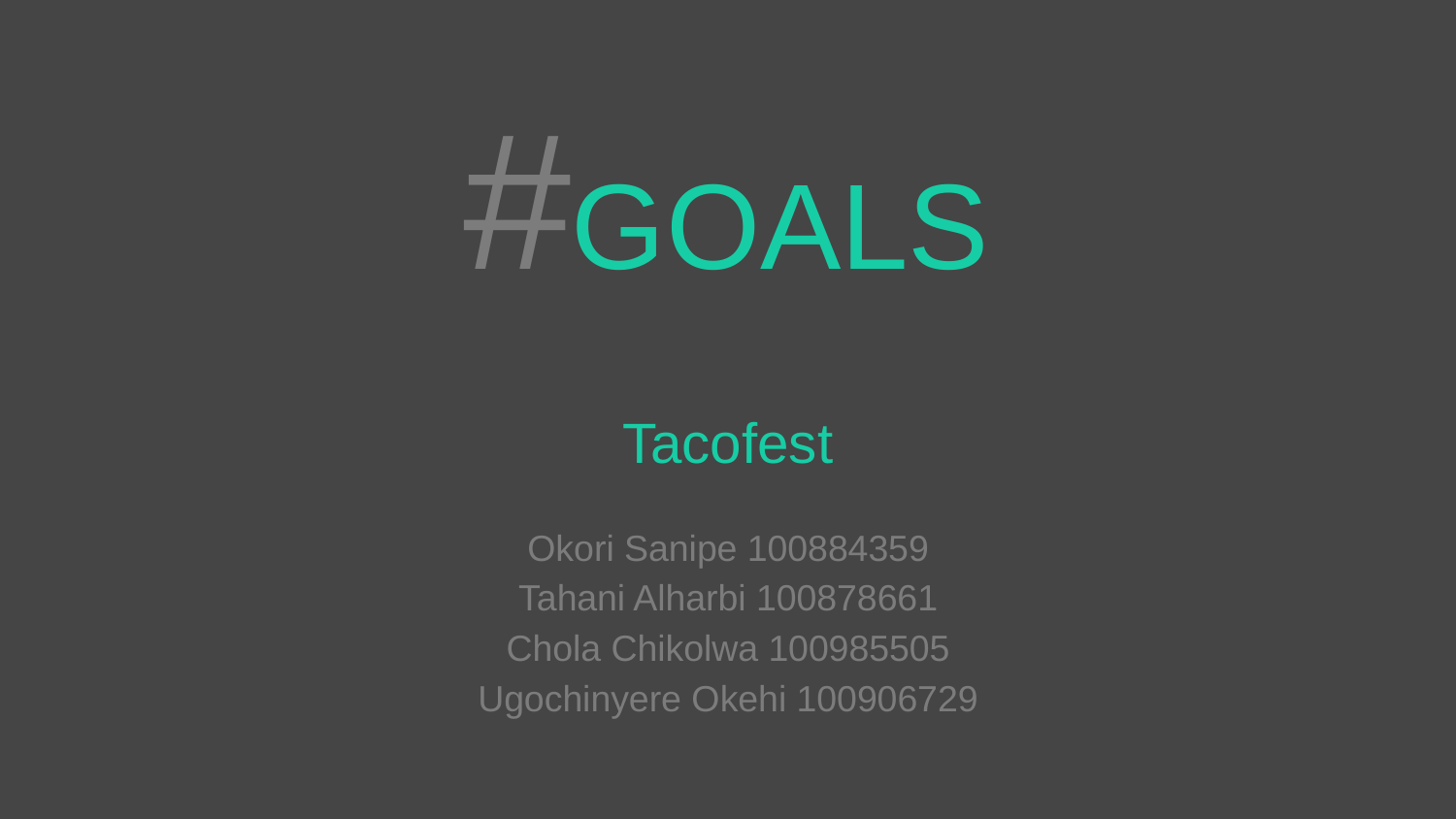

# #GOALS
Tacofest

Okori Sanipe 100884359
Tahani Alharbi 100878661
Chola Chikolwa 100985505
Ugochinyere Okehi 100906729